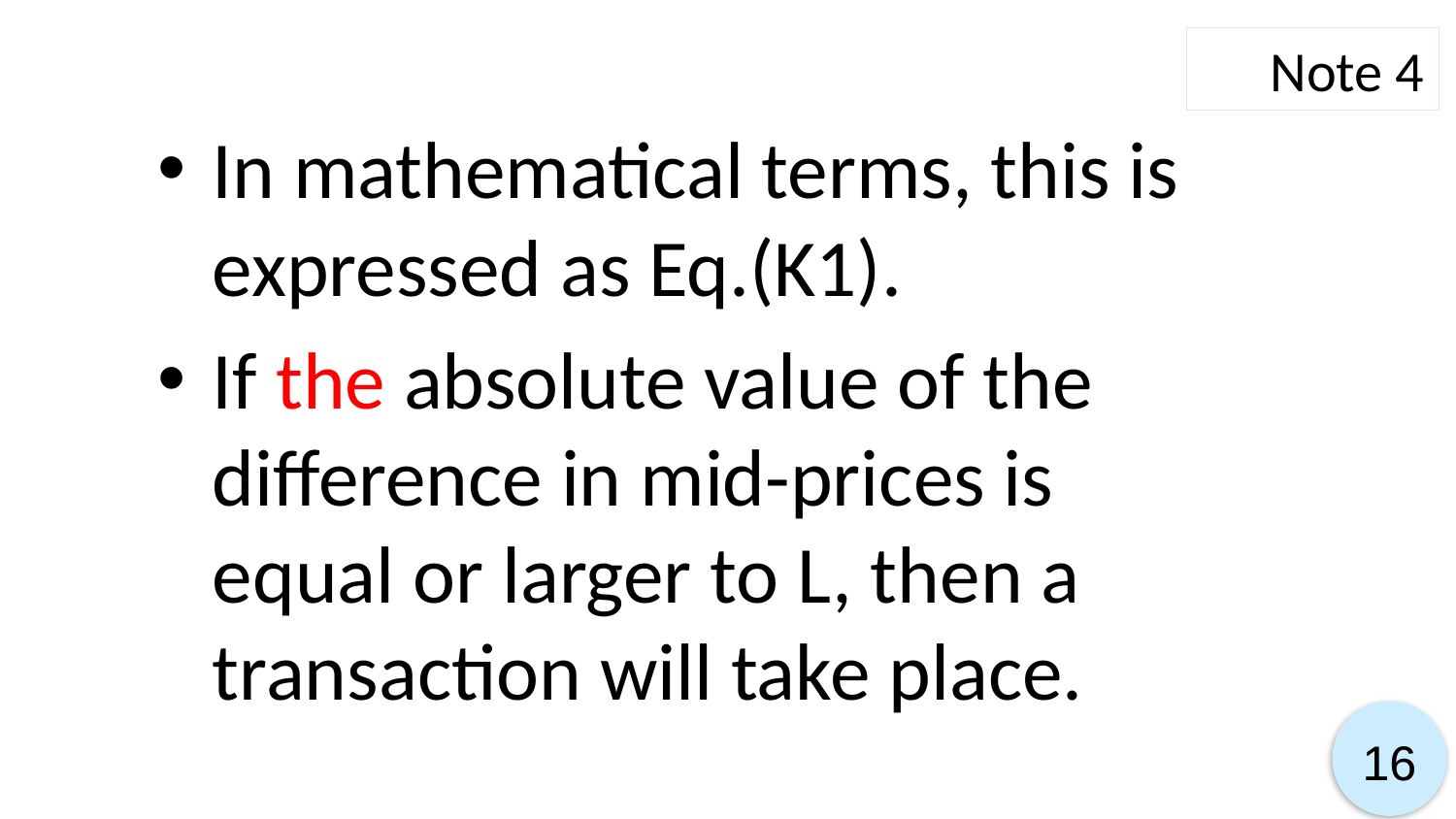

Note 4
In mathematical terms, this is expressed as Eq.(K1).
If the absolute value of the difference in mid-prices is equal or larger to L, then a transaction will take place.
16
16